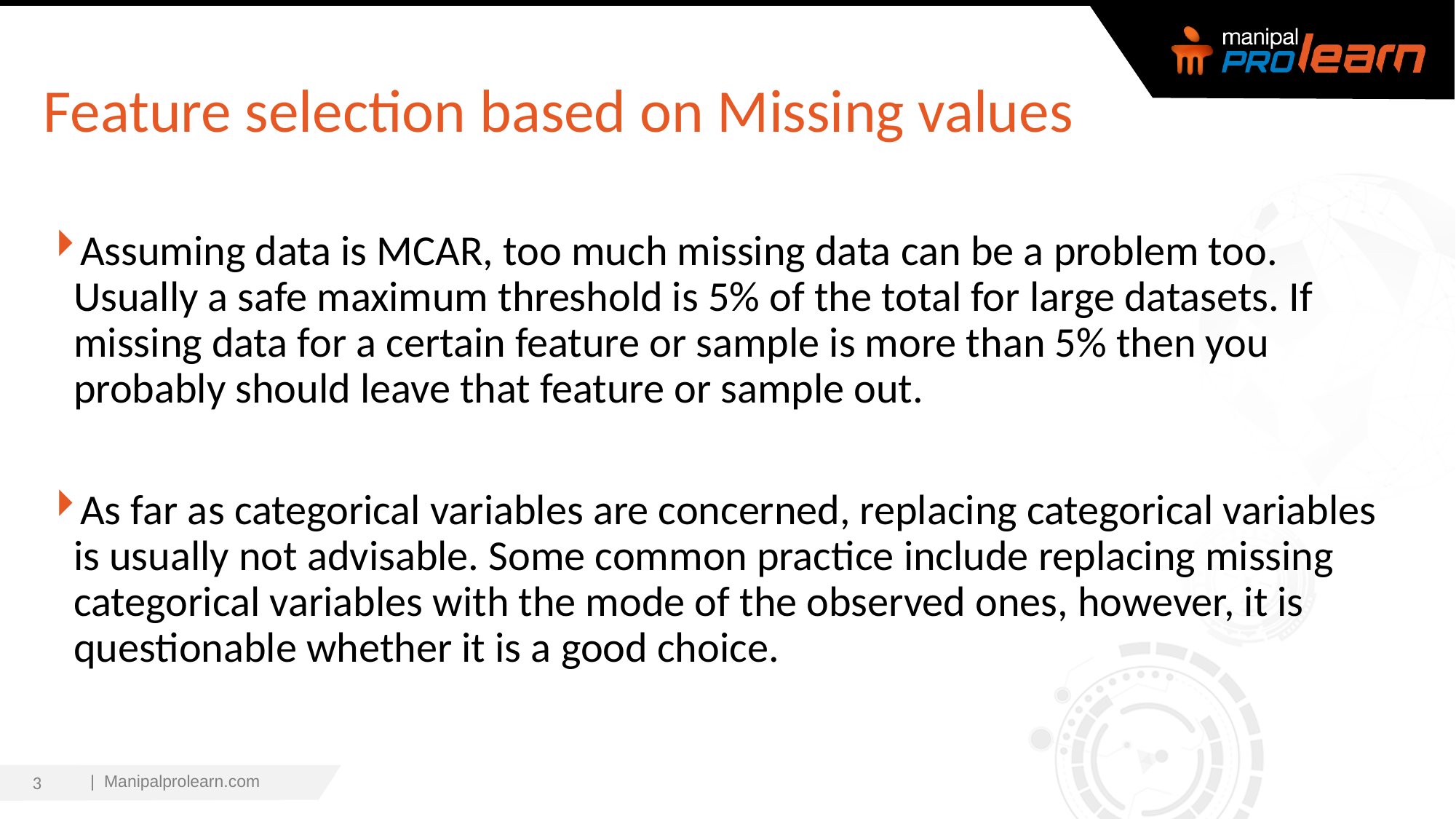

# Feature selection based on Missing values
Assuming data is MCAR, too much missing data can be a problem too. Usually a safe maximum threshold is 5% of the total for large datasets. If missing data for a certain feature or sample is more than 5% then you probably should leave that feature or sample out.

As far as categorical variables are concerned, replacing categorical variables is usually not advisable. Some common practice include replacing missing categorical variables with the mode of the observed ones, however, it is questionable whether it is a good choice.
3